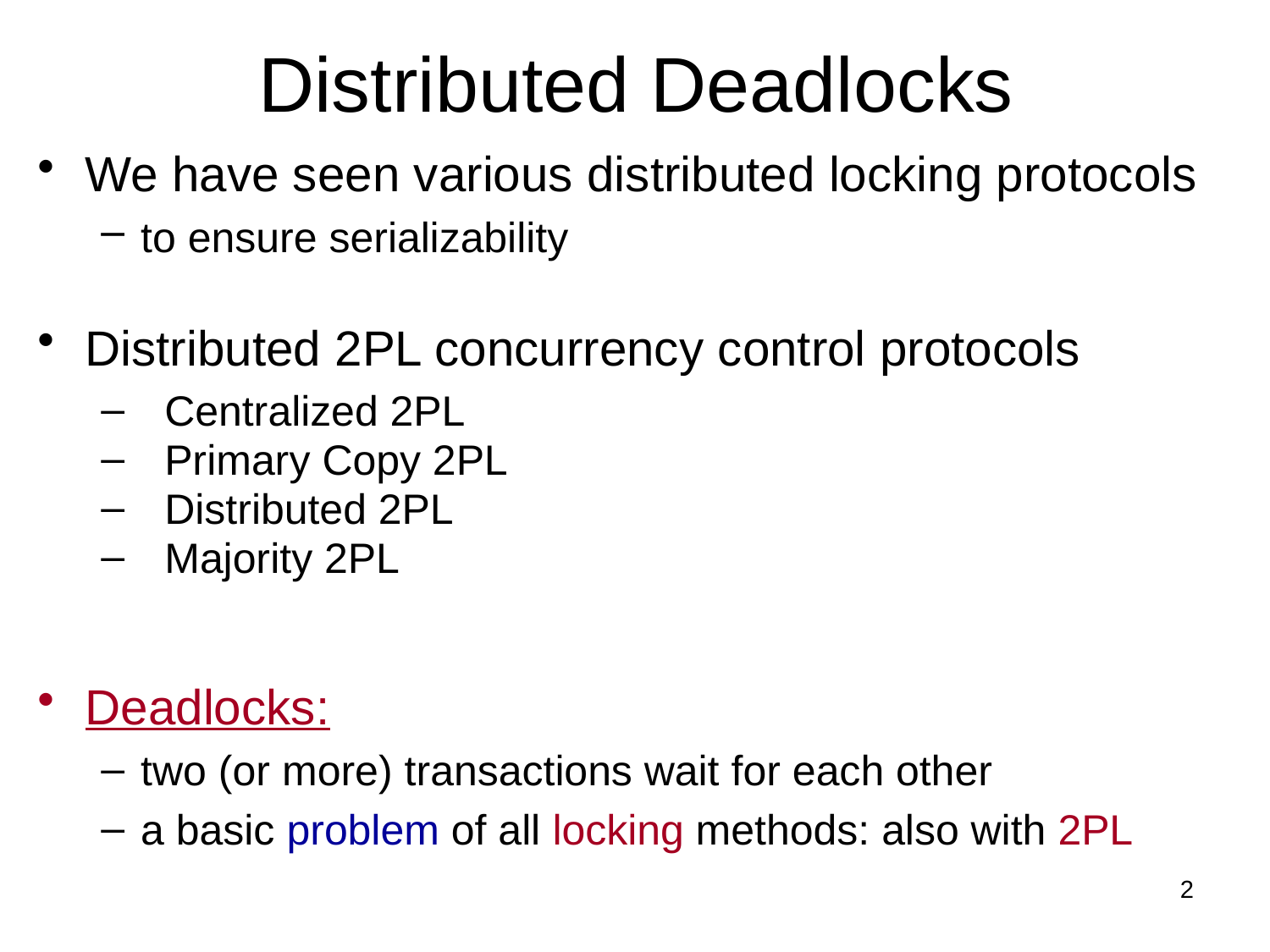

# Distributed Deadlocks
We have seen various distributed locking protocols
to ensure serializability

Distributed 2PL concurrency control protocols

Centralized 2PL
Primary Copy 2PL
Distributed 2PL
Majority 2PL

Deadlocks:
two (or more) transactions wait for each other
a basic problem of all locking methods: also with 2PL

2